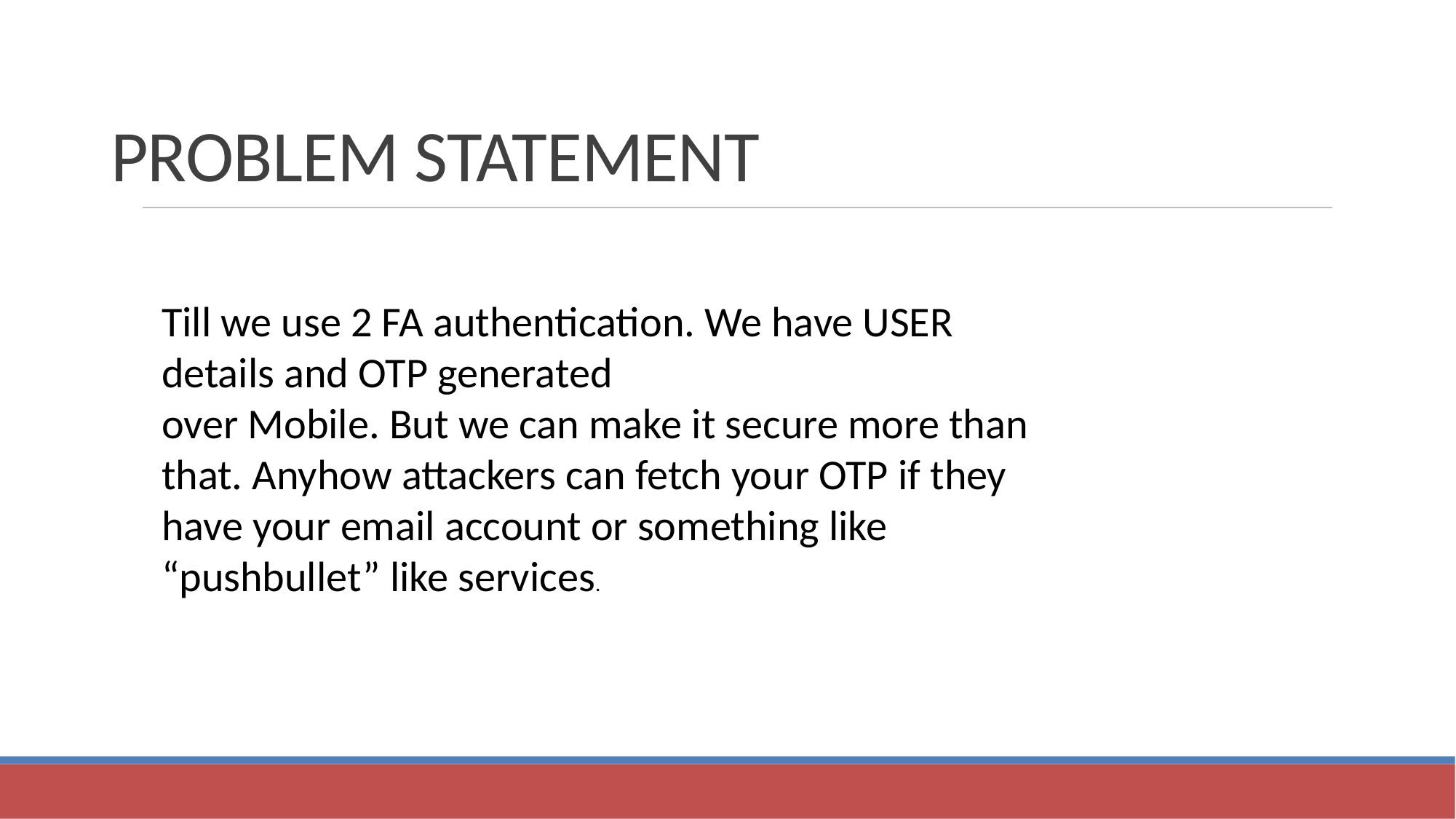

PROBLEM STATEMENT

Till we use 2 FA authentication. We have USER details and OTP generated
over Mobile. But we can make it secure more than that. Anyhow attackers can fetch your OTP if they have your email account or something like “pushbullet” like services.